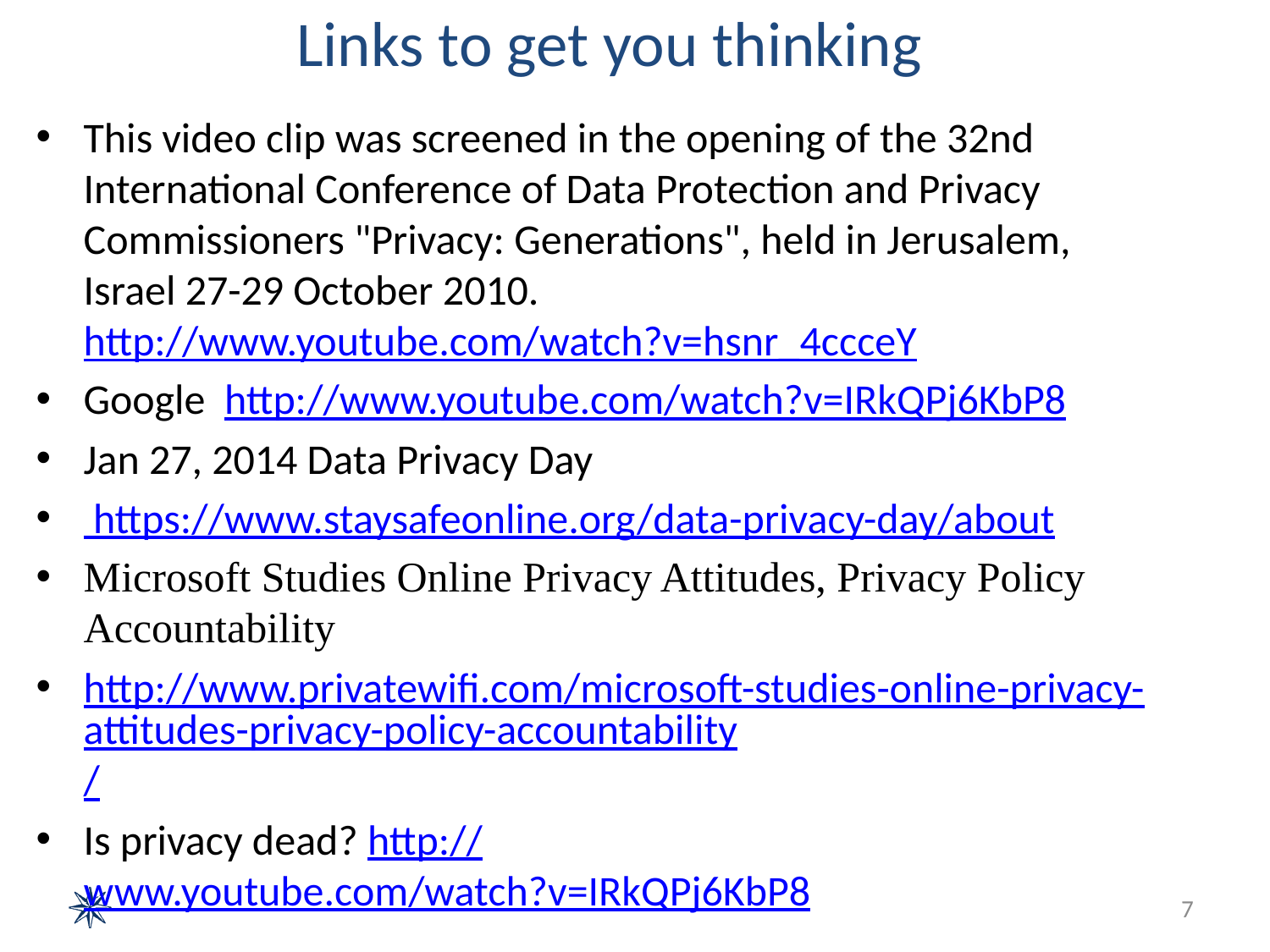

# Links to get you thinking
This video clip was screened in the opening of the 32nd International Conference of Data Protection and Privacy Commissioners "Privacy: Generations", held in Jerusalem, Israel 27-29 October 2010.
http://www.youtube.com/watch?v=hsnr_4ccceY
Google  http://www.youtube.com/watch?v=IRkQPj6KbP8
Jan 27, 2014 Data Privacy Day
 https://www.staysafeonline.org/data-privacy-day/about
Microsoft Studies Online Privacy Attitudes, Privacy Policy Accountability
http://www.privatewifi.com/microsoft-studies-online-privacy-attitudes-privacy-policy-accountability/
Is privacy dead? http://www.youtube.com/watch?v=IRkQPj6KbP8

7